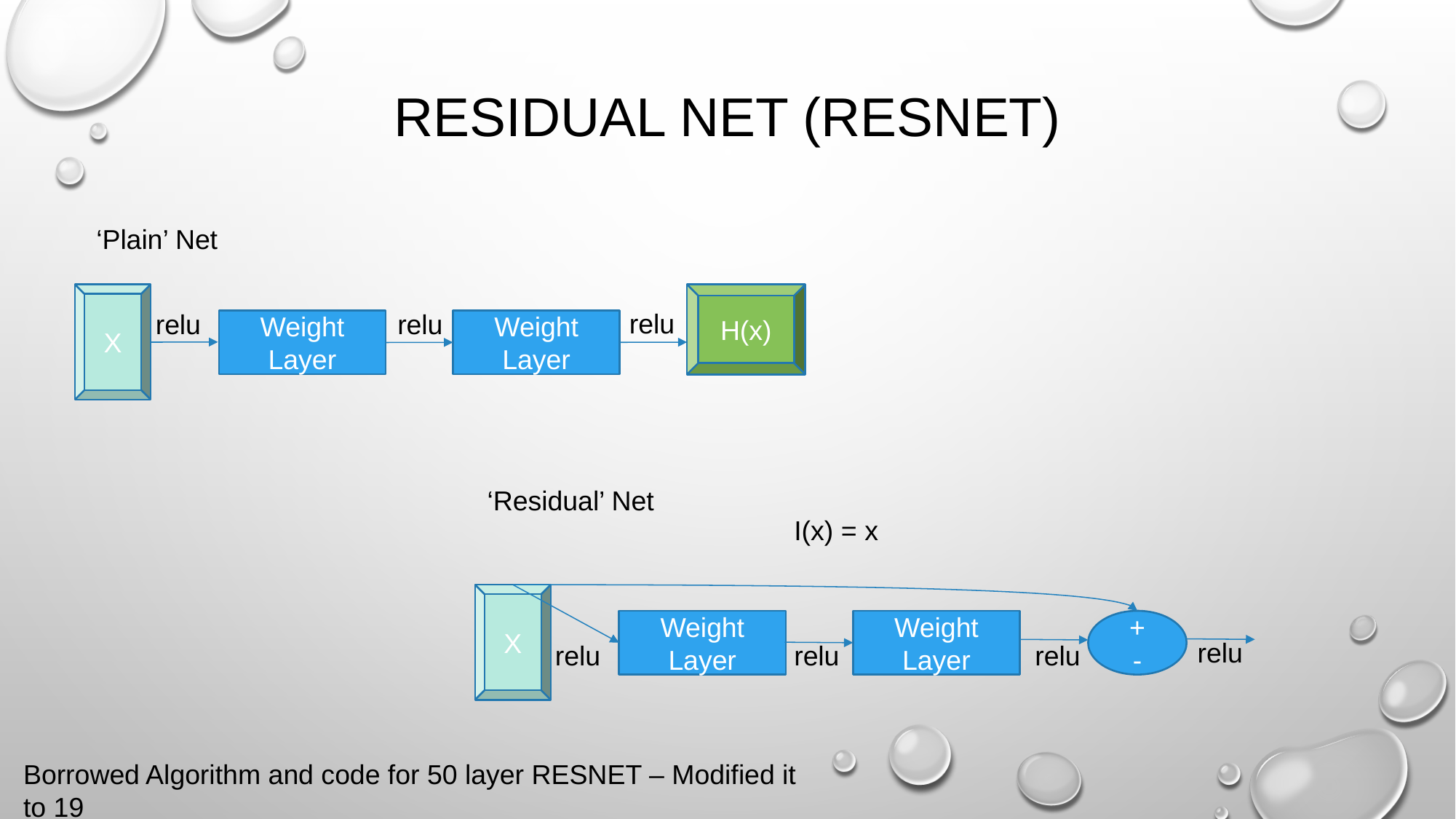

# Residual NET (RESNET)
‘Plain’ Net
X
H(x)
Weight Layer
Weight Layer
relu
relu
relu
‘Residual’ Net
I(x) = x
X
Weight Layer
Weight Layer
+
-
relu
relu
relu
relu
Borrowed Algorithm and code for 50 layer RESNET – Modified it to 19